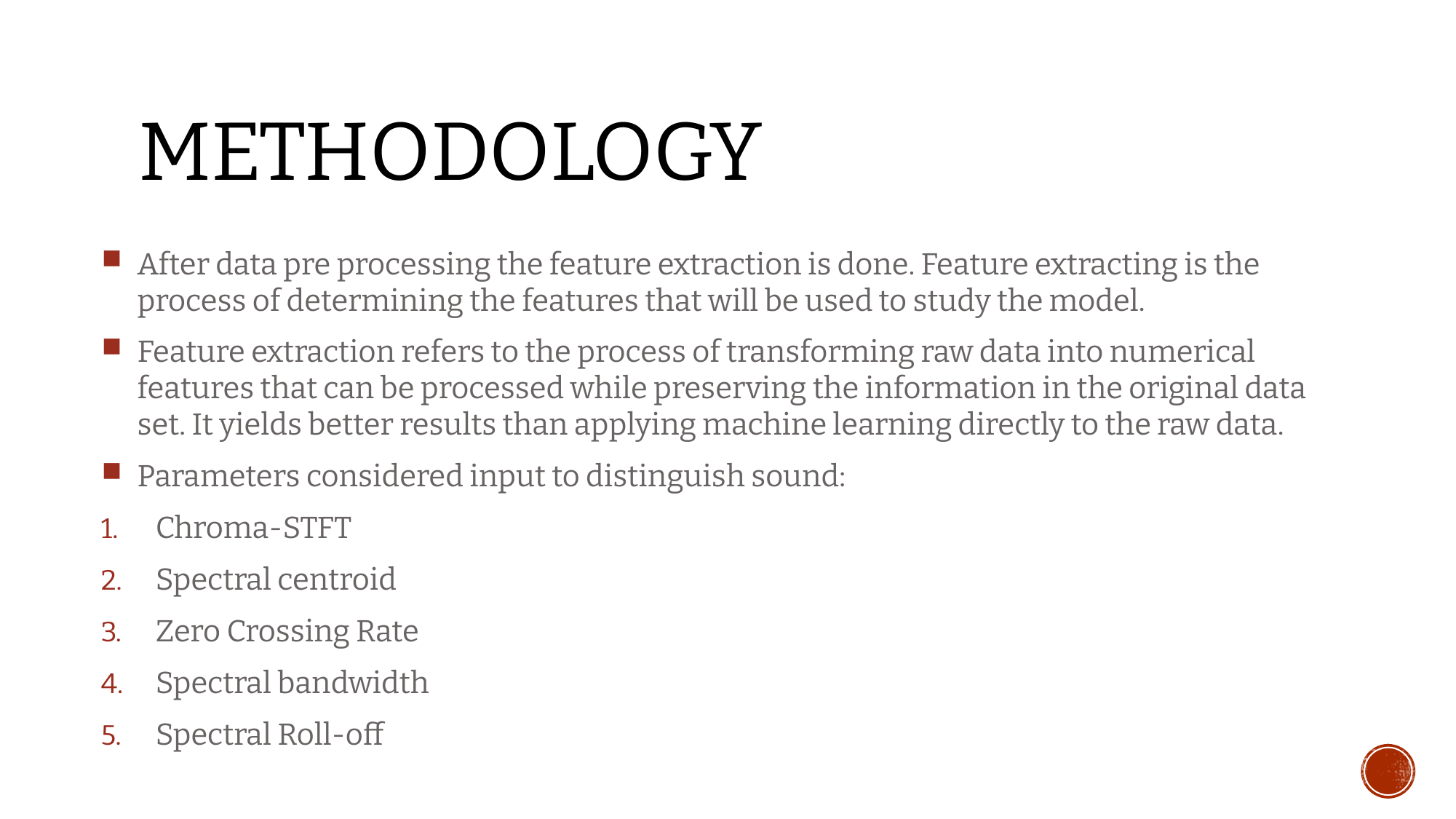

# Methodology

After data pre processing the feature extraction is done. Feature extracting is the process of determining the features that will be used to study the model.
Feature extraction refers to the process of transforming raw data into numerical features that can be processed while preserving the information in the original data set. It yields better results than applying machine learning directly to the raw data.
Parameters considered input to distinguish sound:
Chroma-STFT
Spectral centroid
Zero Crossing Rate
Spectral bandwidth
Spectral Roll-off